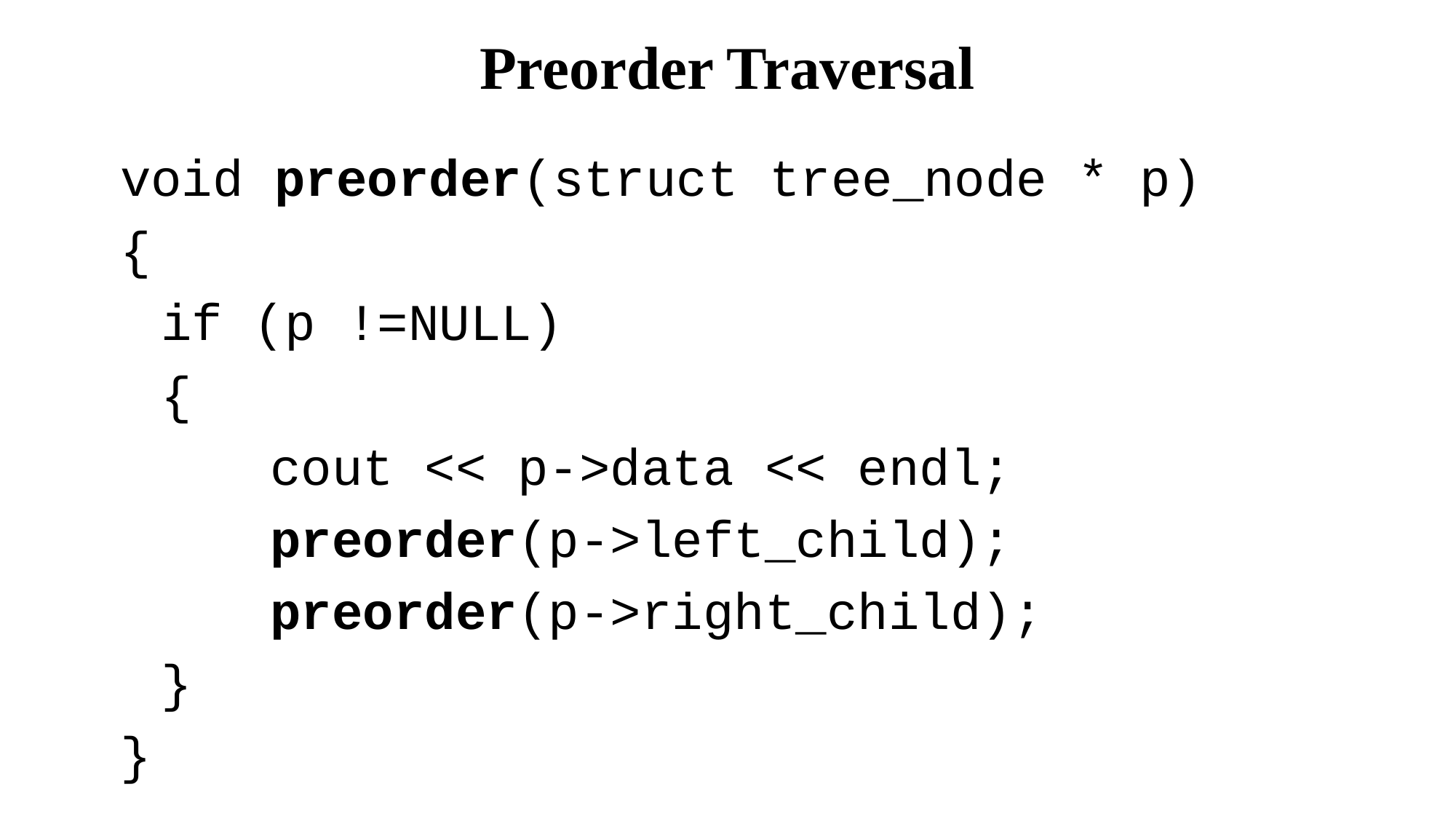

# Preorder Traversal
void preorder(struct tree_node * p)
{
	if (p !=NULL)
	{
		cout << p->data << endl;
		preorder(p->left_child);
		preorder(p->right_child);
	}
}